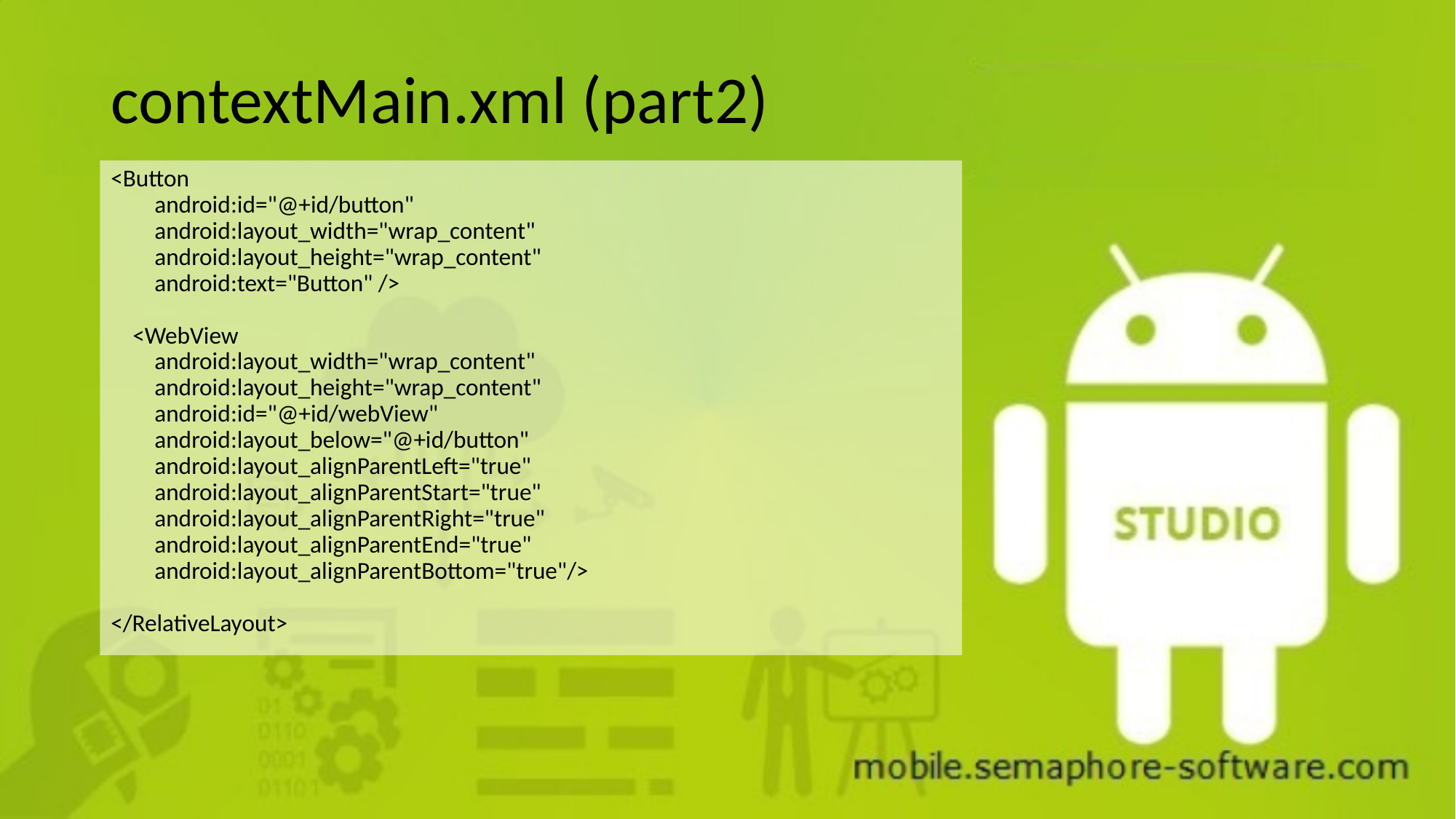

# contextMain.xml (part2)
<Button
        android:id="@+id/button"
        android:layout_width="wrap_content"
        android:layout_height="wrap_content"
        android:text="Button" />
    <WebView
        android:layout_width="wrap_content"
        android:layout_height="wrap_content"
        android:id="@+id/webView"
        android:layout_below="@+id/button"
        android:layout_alignParentLeft="true"
        android:layout_alignParentStart="true"
        android:layout_alignParentRight="true"
        android:layout_alignParentEnd="true"
        android:layout_alignParentBottom="true"/>
</RelativeLayout>